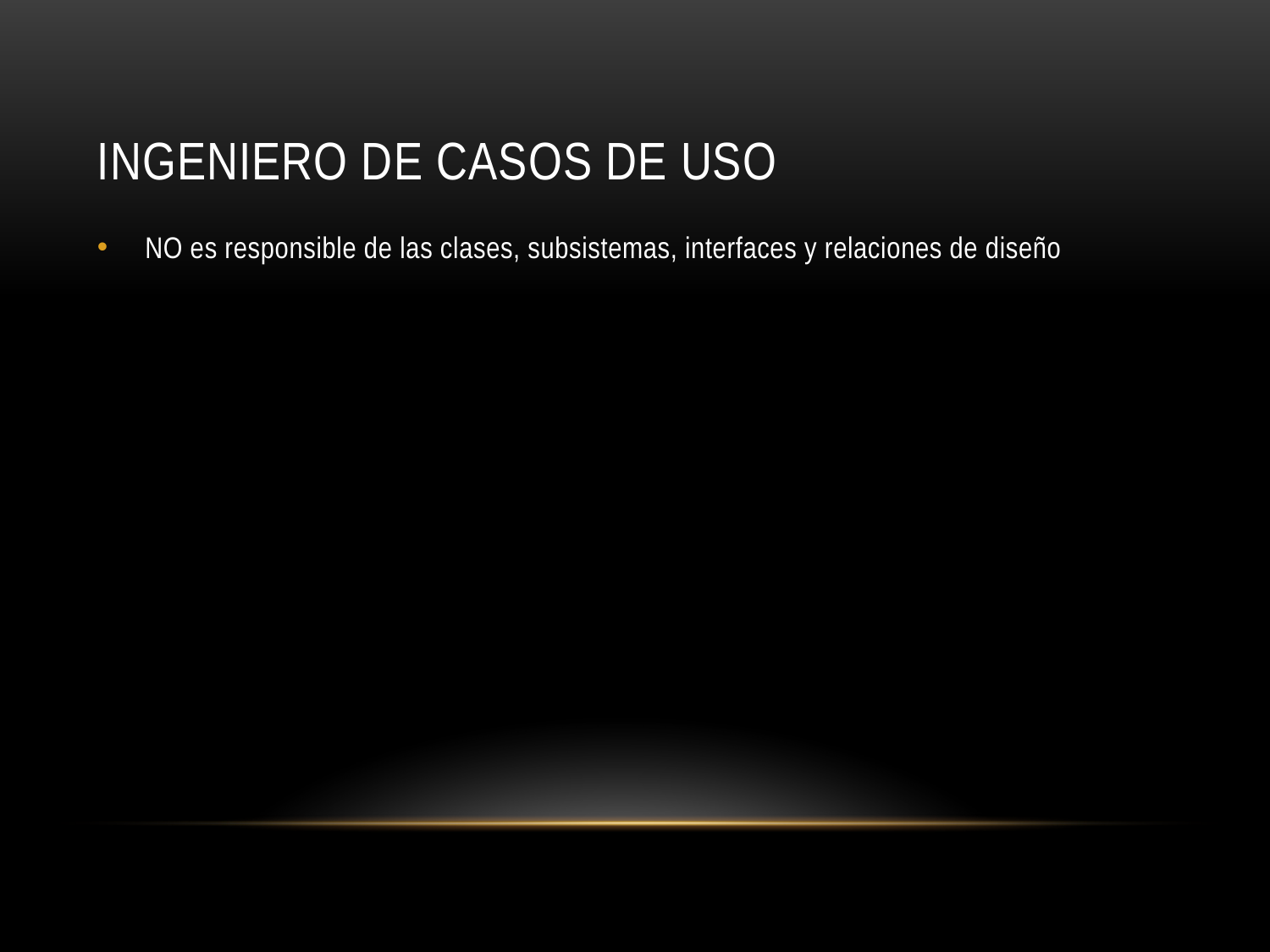

# Ingeniero de Casos de Uso
NO es responsible de las clases, subsistemas, interfaces y relaciones de diseño